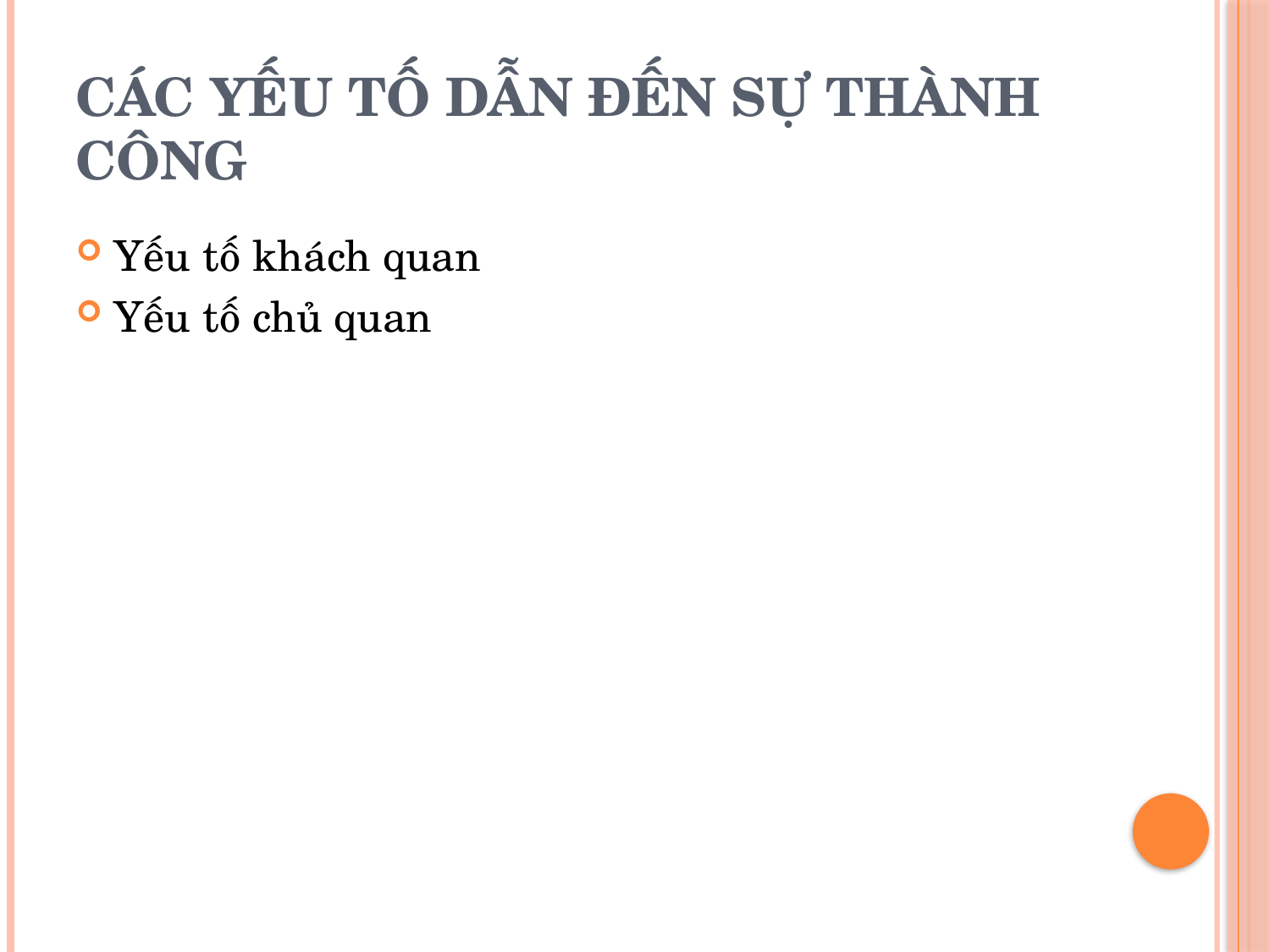

# Các yếu tố dẫn đến sự thành công
Yếu tố khách quan
Yếu tố chủ quan